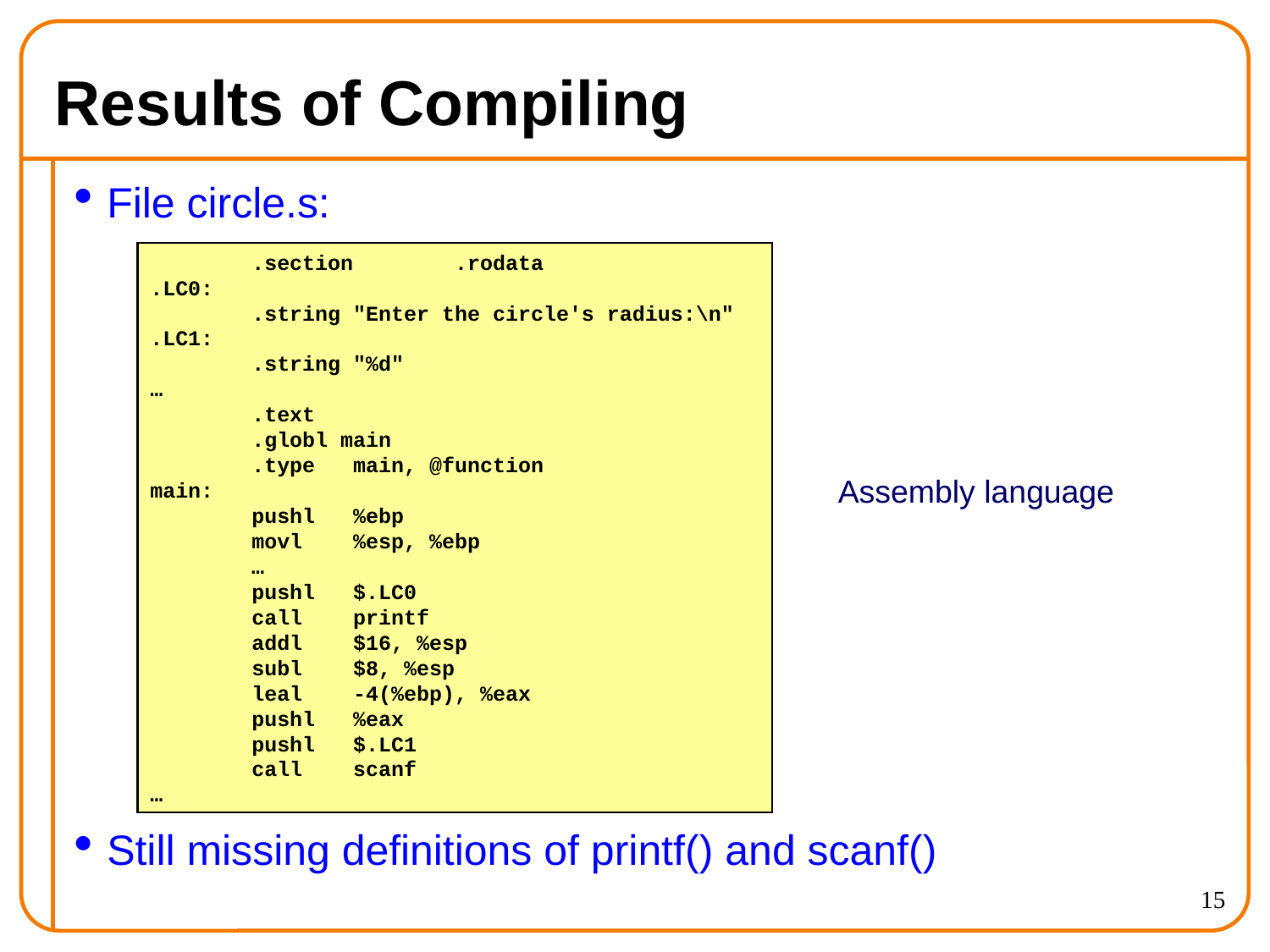

Results of Compiling
File circle.s:

Still missing definitions of printf() and scanf()
        .section        .rodata
.LC0:
        .string "Enter the circle's radius:\n"
.LC1:
        .string "%d"
…
        .text
        .globl main
        .type   main, @function
main:
        pushl   %ebp
        movl    %esp, %ebp
        …
        pushl   $.LC0
        call    printf
        addl    $16, %esp
        subl    $8, %esp
        leal    -4(%ebp), %eax
        pushl   %eax
        pushl   $.LC1
        call    scanf
…
Assembly language
15